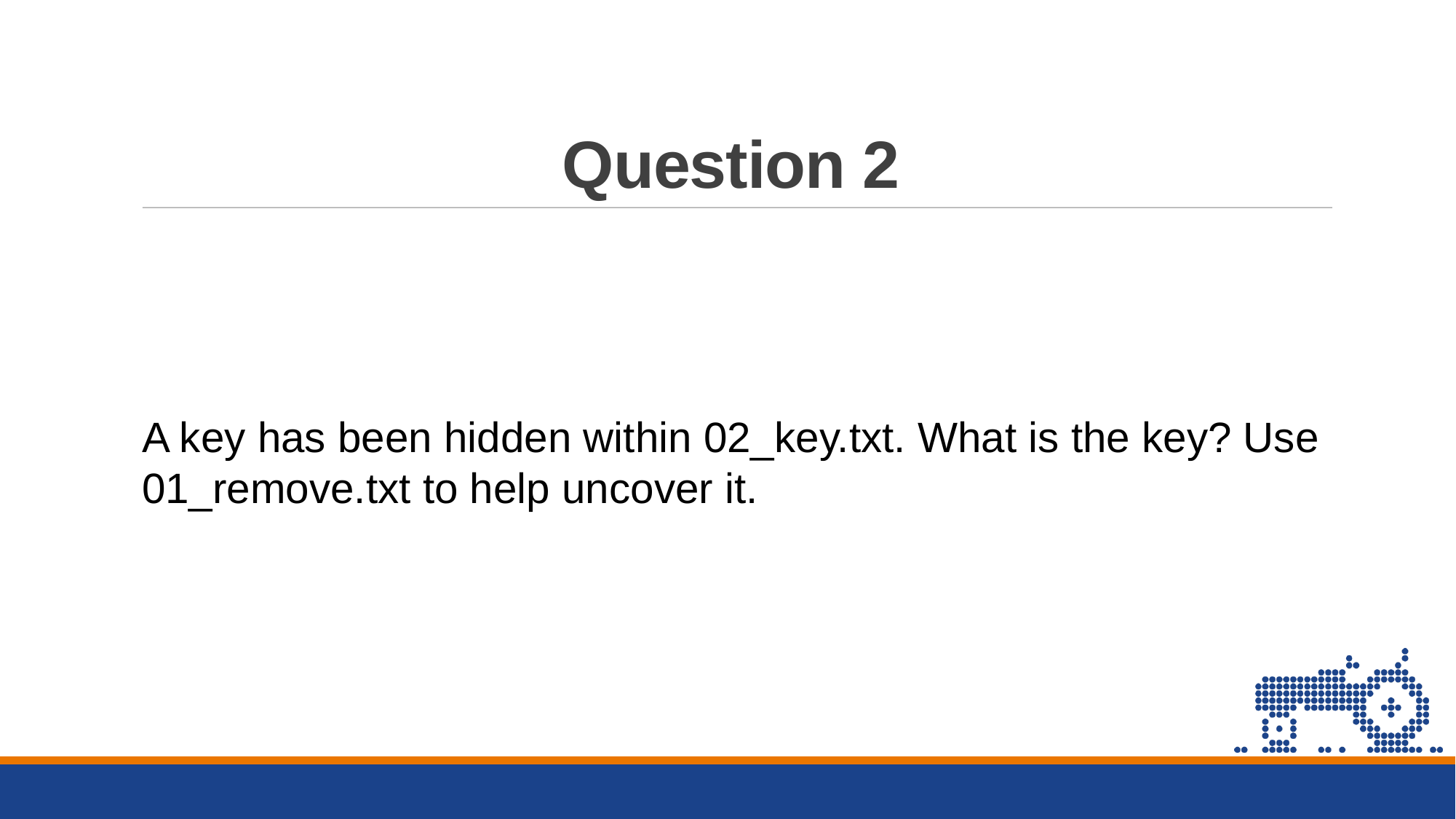

Question 2
A key has been hidden within 02_key.txt. What is the key? Use 01_remove.txt to help uncover it.